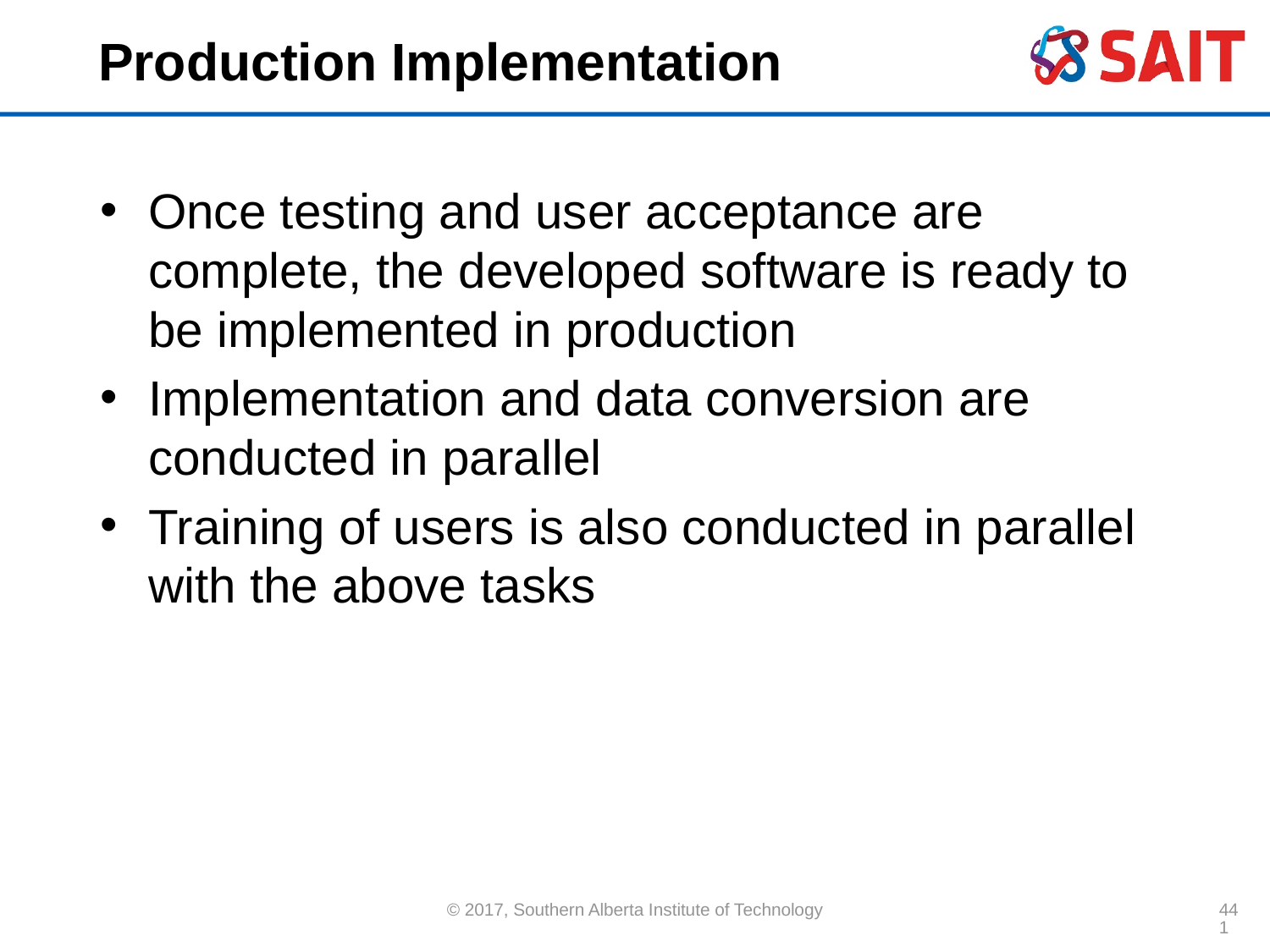

# Production Implementation
Once testing and user acceptance are complete, the developed software is ready to be implemented in production
Implementation and data conversion are conducted in parallel
Training of users is also conducted in parallel with the above tasks